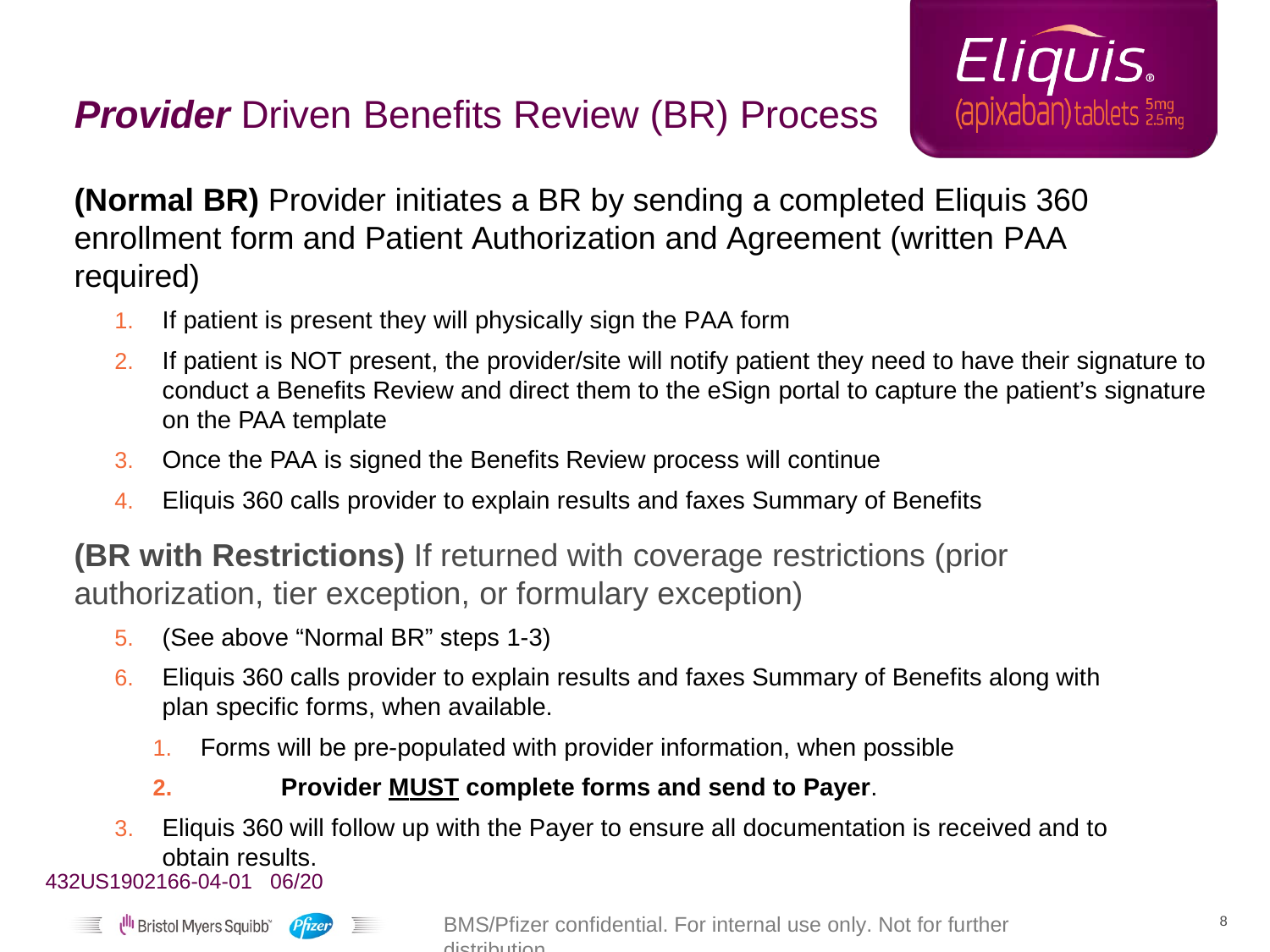

# Provider Driven Benefits Review (BR) Process
(Normal BR) Provider initiates a BR by sending a completed Eliquis 360 enrollment form and Patient Authorization and Agreement (written PAA required)
If patient is present they will physically sign the PAA form
If patient is NOT present, the provider/site will notify patient they need to have their signature to conduct a Benefits Review and direct them to the eSign portal to capture the patient’s signature on the PAA template
Once the PAA is signed the Benefits Review process will continue
Eliquis 360 calls provider to explain results and faxes Summary of Benefits
(BR with Restrictions) If returned with coverage restrictions (prior authorization, tier exception, or formulary exception)
(See above “Normal BR” steps 1-3)
Eliquis 360 calls provider to explain results and faxes Summary of Benefits along with plan specific forms, when available.
Forms will be pre-populated with provider information, when possible
2.	Provider MUST complete forms and send to Payer.
3.	Eliquis 360 will follow up with the Payer to ensure all documentation is received and to obtain results.
432US1902166-04-01   06/20

BMS/Pfizer confidential. For internal use only. Not for further distribution.
8